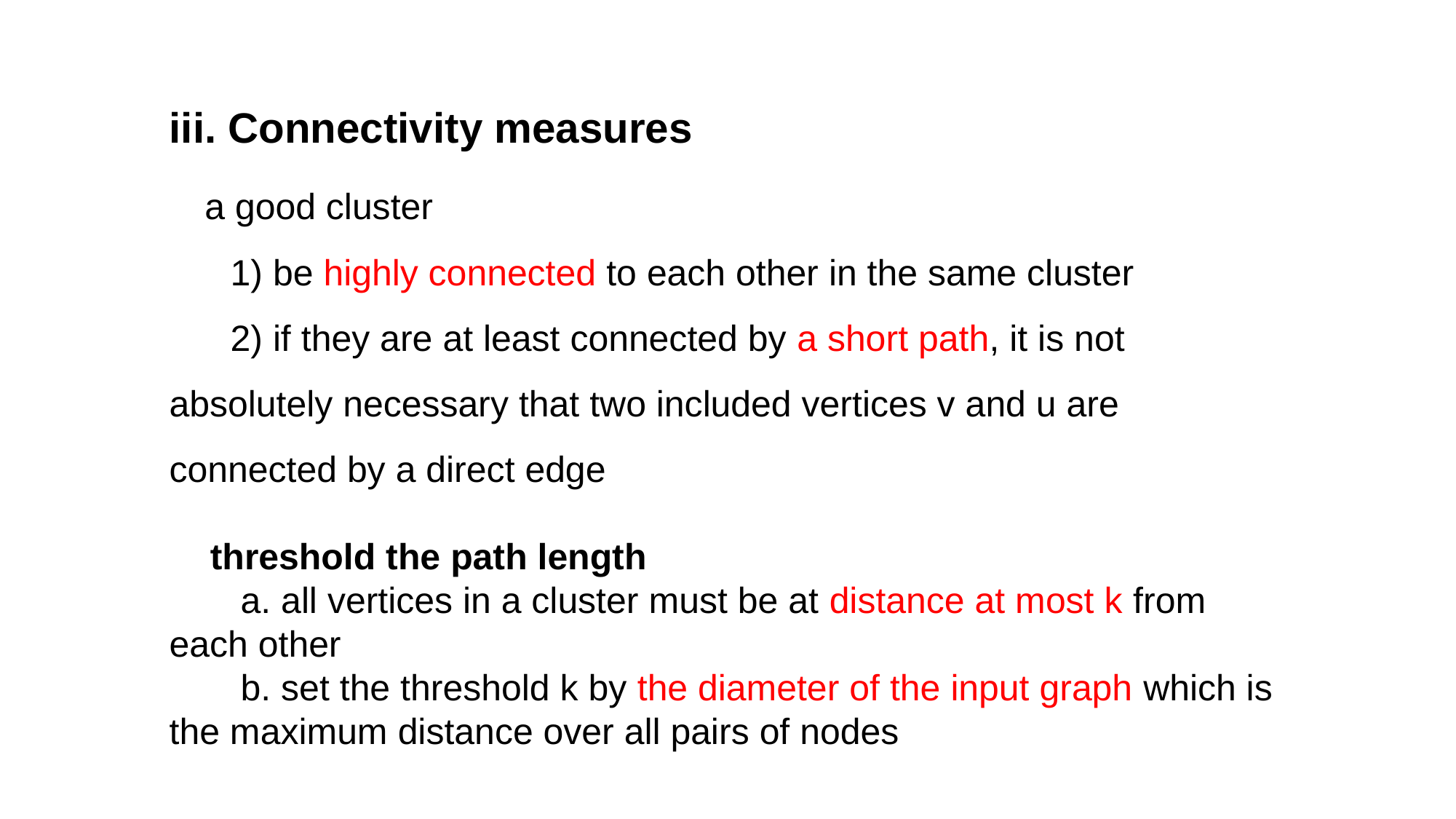

iii. Connectivity measures
   a good cluster
      1) be highly connected to each other in the same cluster
      2) if they are at least connected by a short path, it is not absolutely necessary that two included vertices v and u are connected by a direct edge

    threshold the path length
       a. all vertices in a cluster must be at distance at most k from each other
       b. set the threshold k by the diameter of the input graph which is the maximum distance over all pairs of nodes